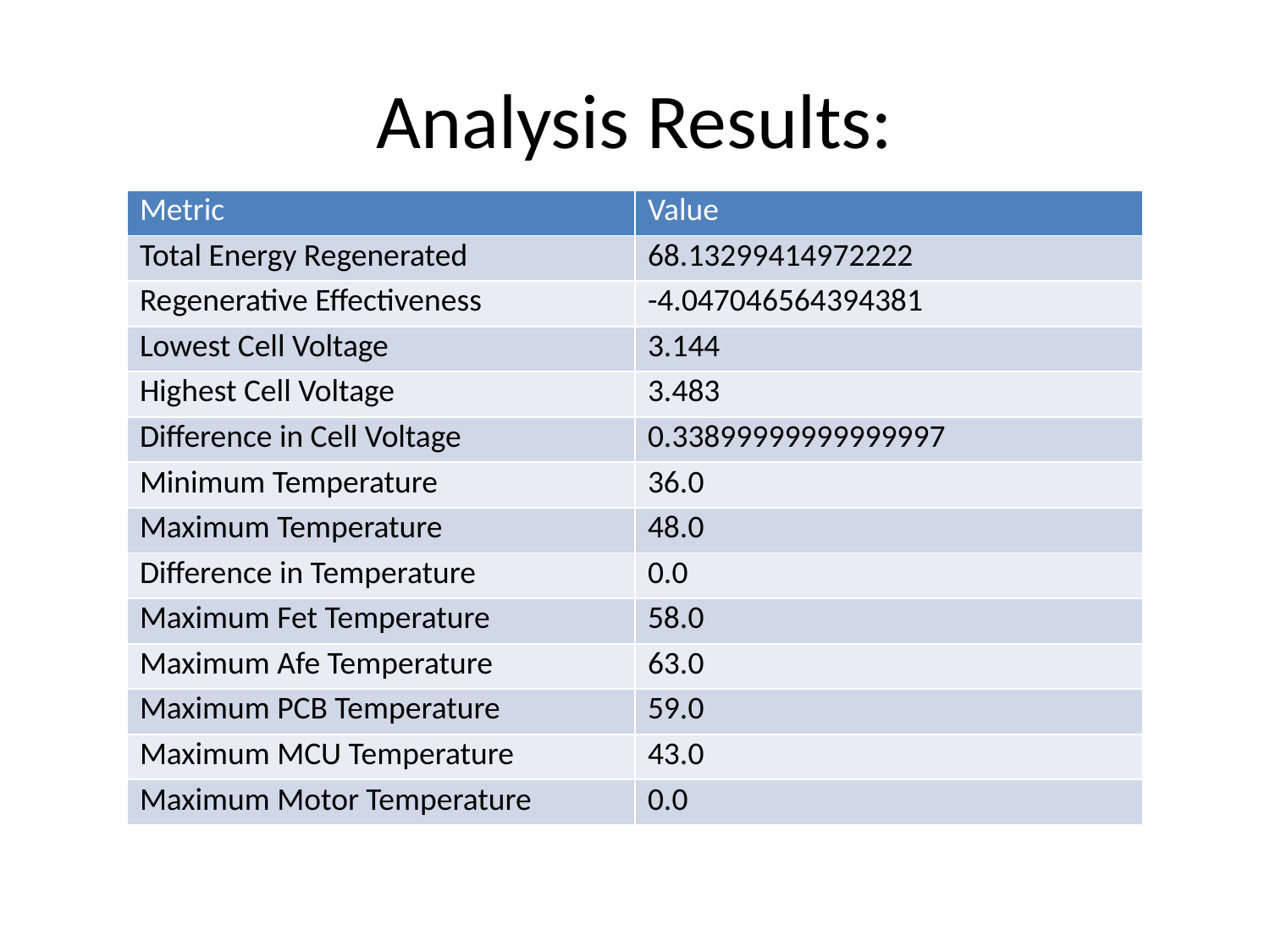

# Analysis Results:
| Metric | Value |
| --- | --- |
| Total Energy Regenerated | 68.13299414972222 |
| Regenerative Effectiveness | -4.047046564394381 |
| Lowest Cell Voltage | 3.144 |
| Highest Cell Voltage | 3.483 |
| Difference in Cell Voltage | 0.33899999999999997 |
| Minimum Temperature | 36.0 |
| Maximum Temperature | 48.0 |
| Difference in Temperature | 0.0 |
| Maximum Fet Temperature | 58.0 |
| Maximum Afe Temperature | 63.0 |
| Maximum PCB Temperature | 59.0 |
| Maximum MCU Temperature | 43.0 |
| Maximum Motor Temperature | 0.0 |